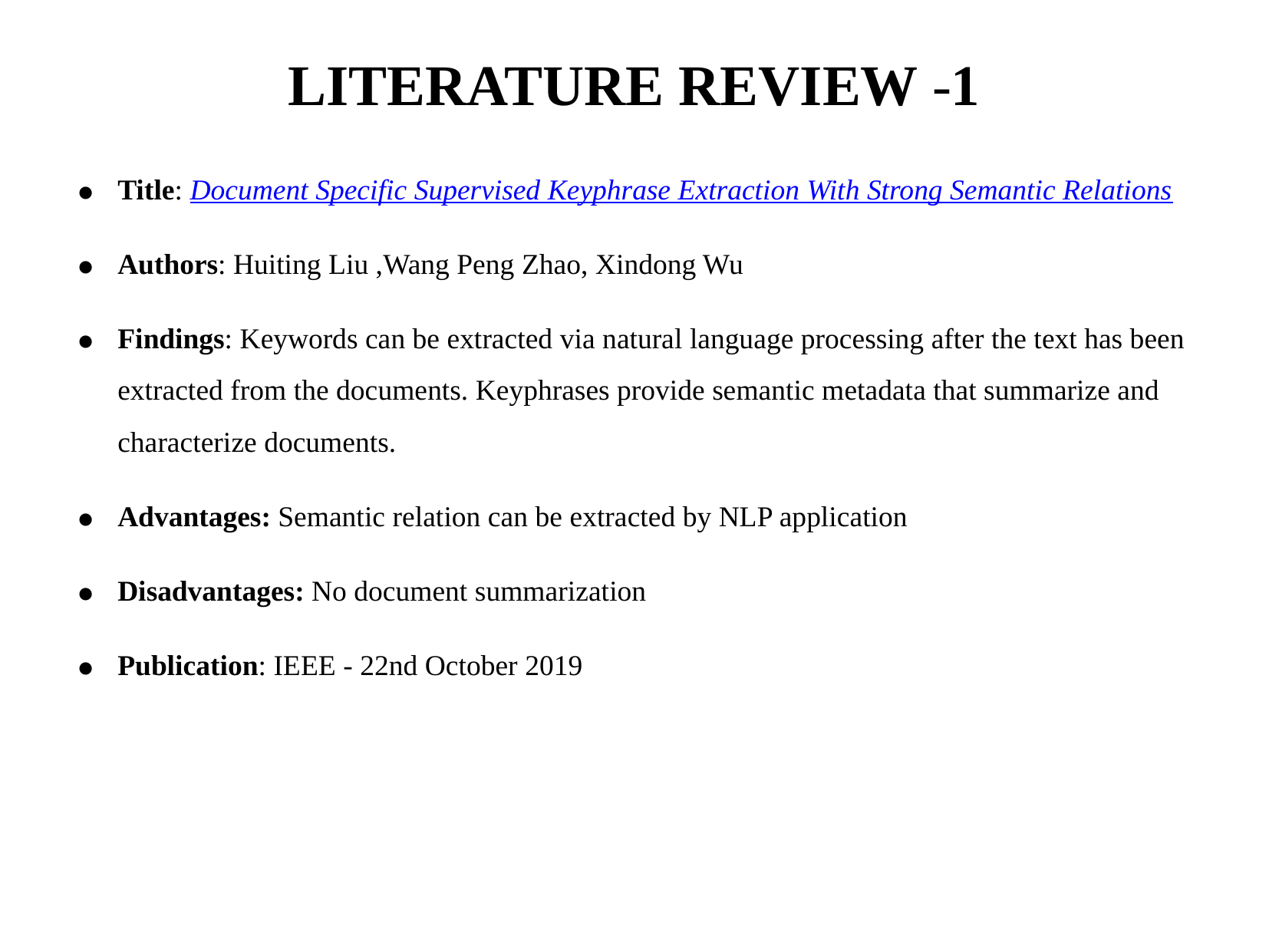

LITERATURE REVIEW -1
Title: Document Specific Supervised Keyphrase Extraction With Strong Semantic Relations
Authors: Huiting Liu ,Wang Peng Zhao, Xindong Wu
Findings: Keywords can be extracted via natural language processing after the text has been extracted from the documents. Keyphrases provide semantic metadata that summarize and characterize documents.
Advantages: Semantic relation can be extracted by NLP application
Disadvantages: No document summarization
Publication: IEEE - 22nd October 2019